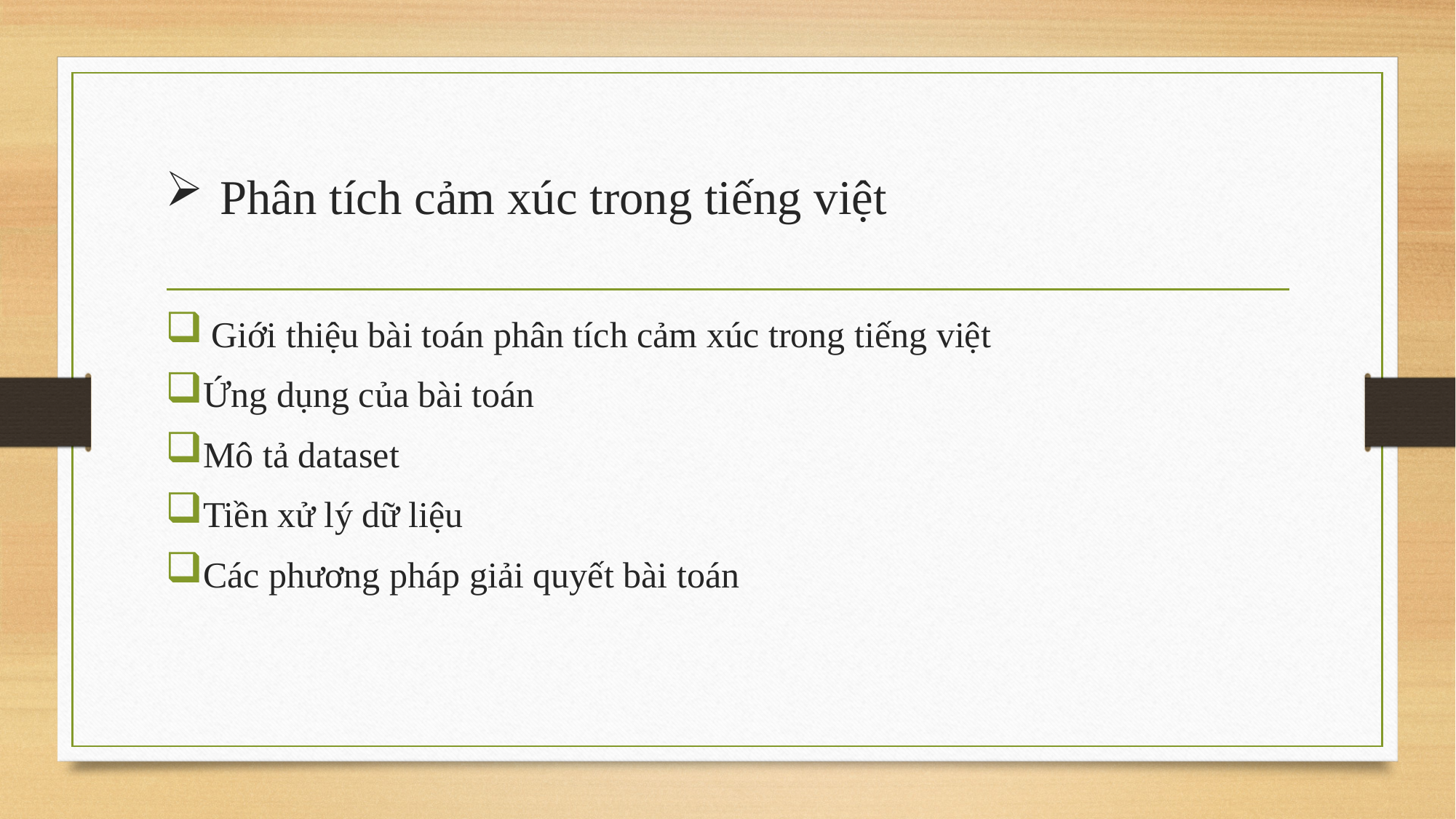

# Phân tích cảm xúc trong tiếng việt
 Giới thiệu bài toán phân tích cảm xúc trong tiếng việt
Ứng dụng của bài toán
Mô tả dataset
Tiền xử lý dữ liệu
Các phương pháp giải quyết bài toán